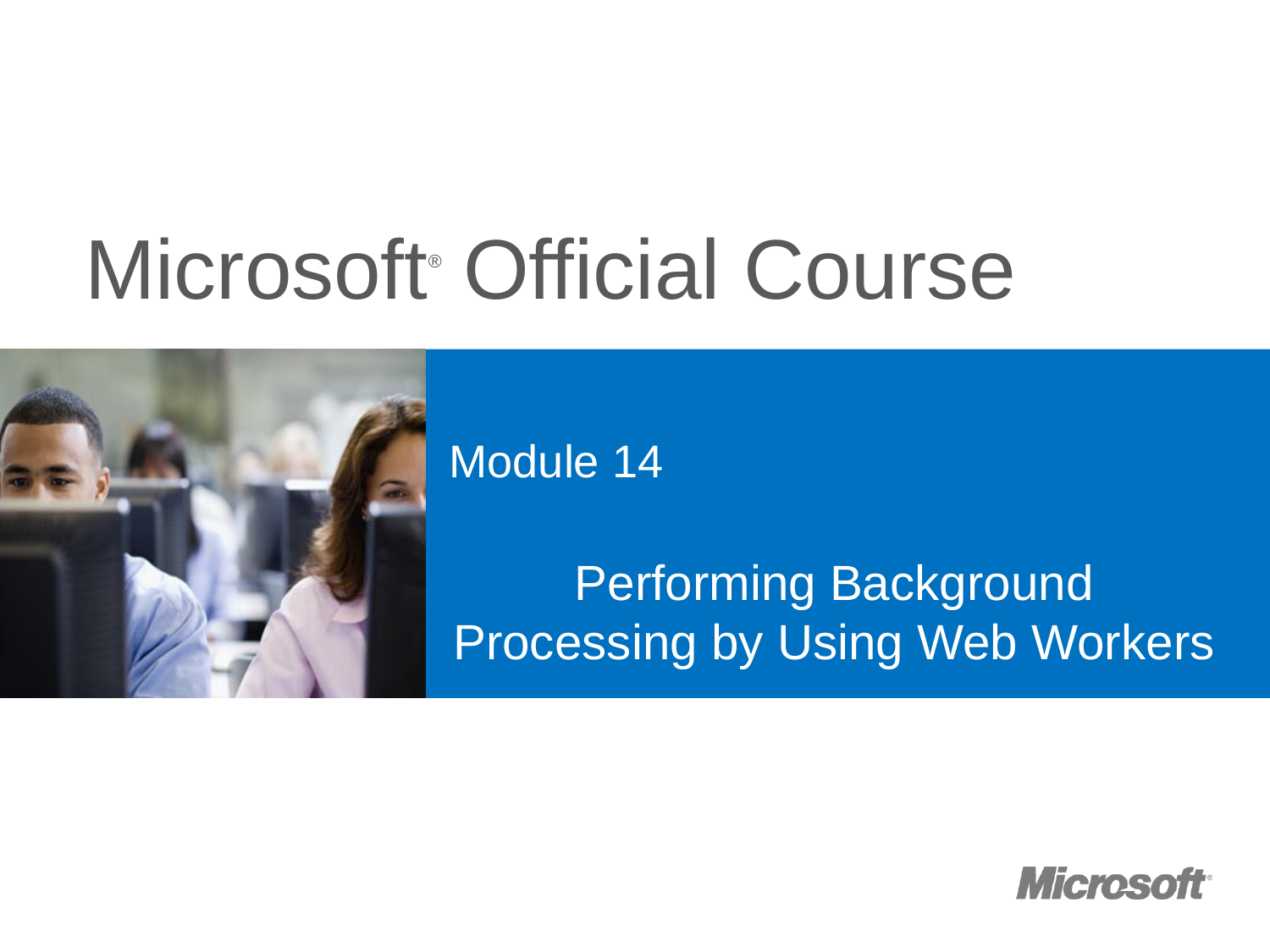

# Module 14
Performing Background Processing by Using Web Workers